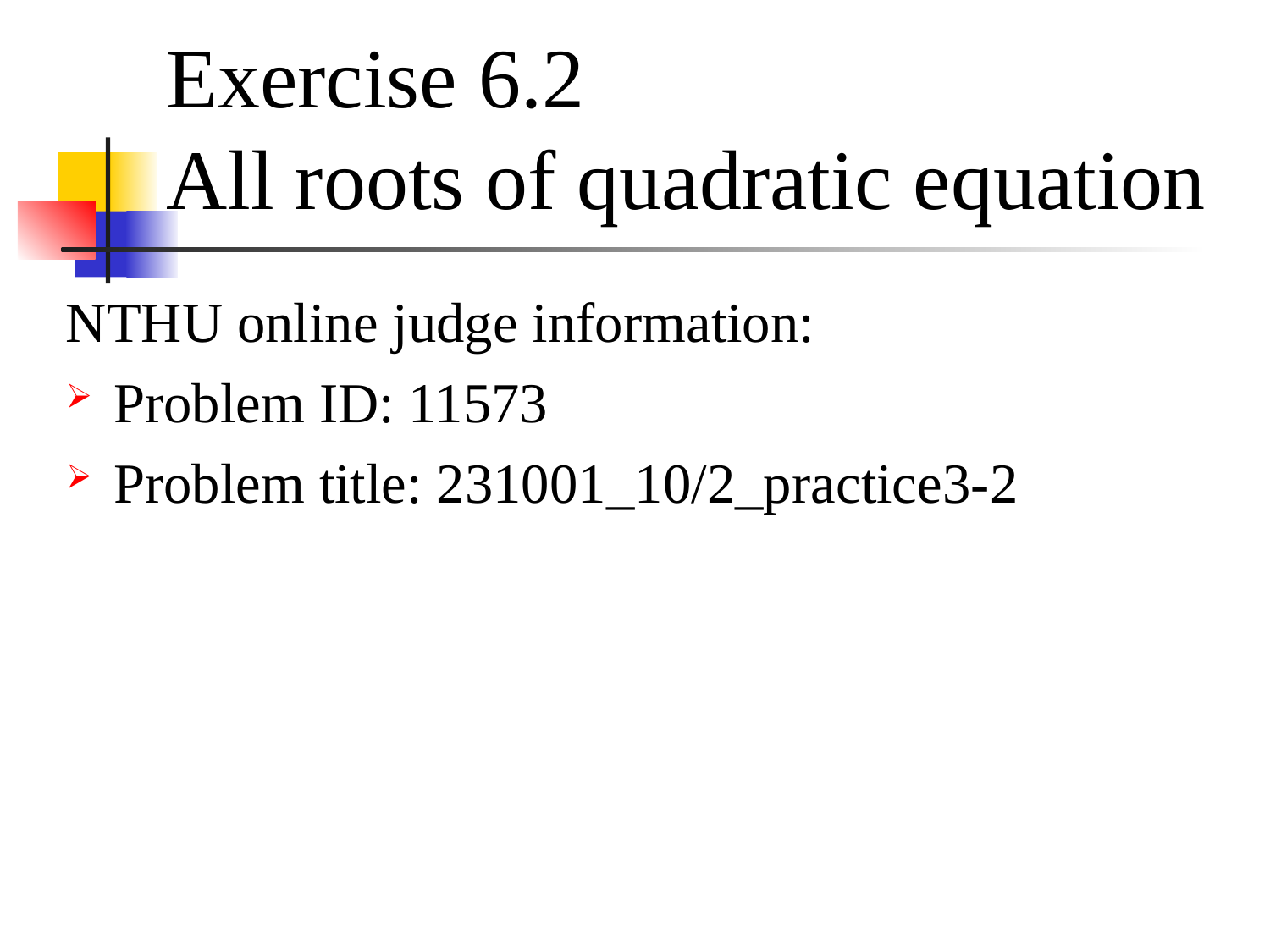

# Exercise 6.2 All roots of quadratic equation
NTHU online judge information:
Problem ID: 11573
Problem title: 231001_10/2_practice3-2
17